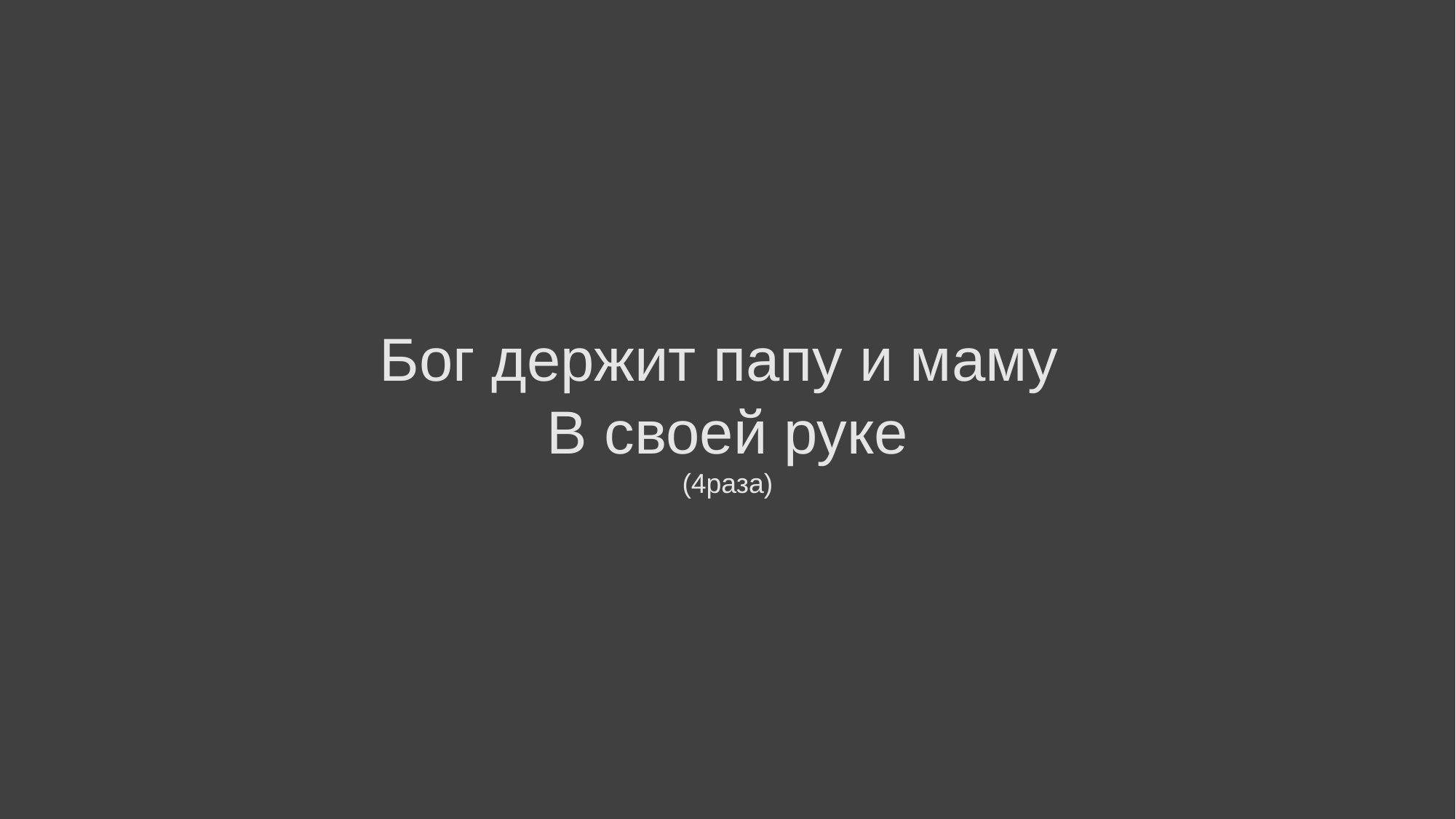

Бог держит папу и маму
В своей руке
(4раза)